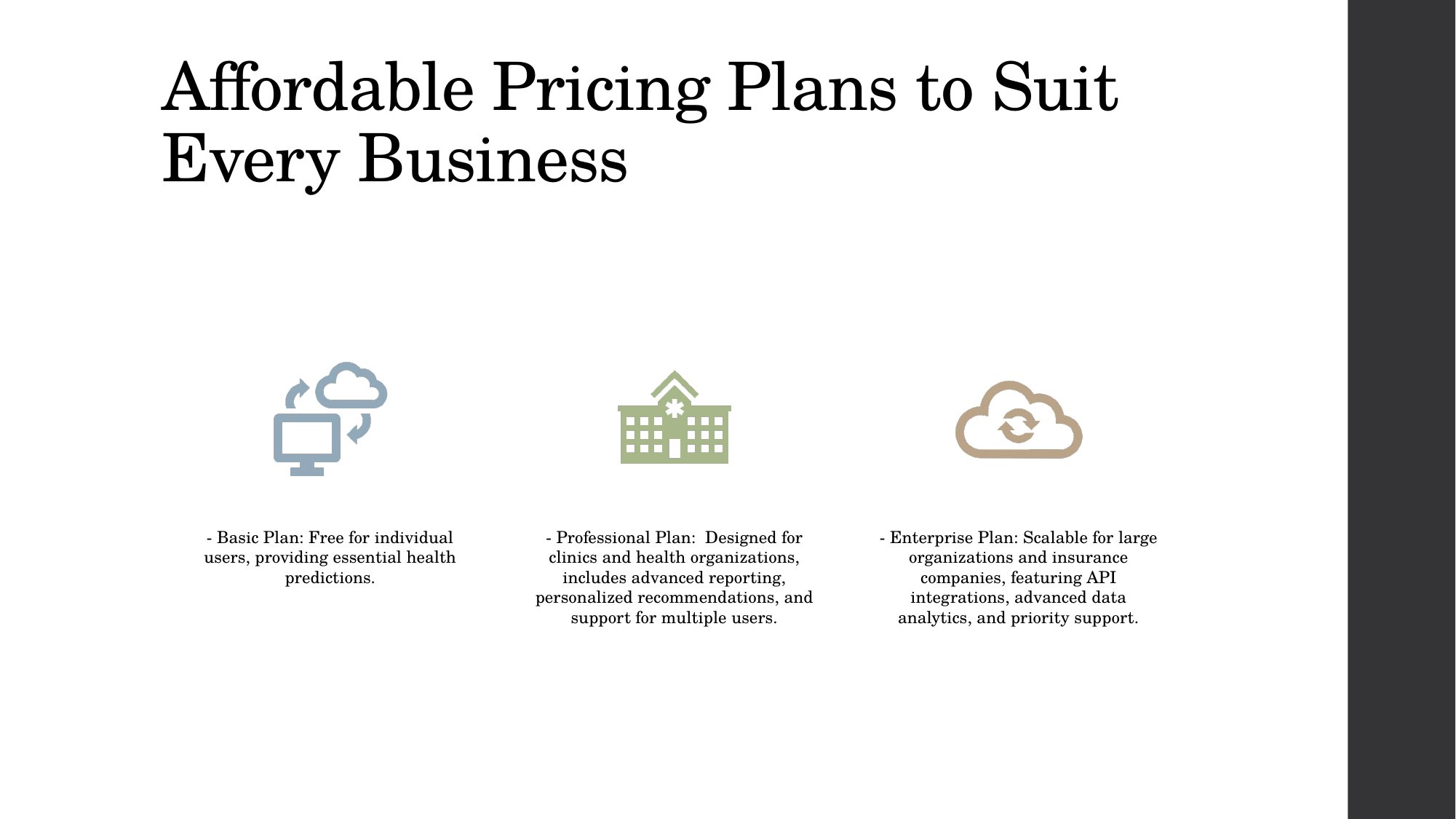

# Affordable Pricing Plans to Suit Every Business
- Basic Plan: Free for individual users, providing essential health predictions.
- Professional Plan:  Designed for clinics and health organizations, includes advanced reporting, personalized recommendations, and support for multiple users.
- Enterprise Plan: Scalable for large organizations and insurance companies, featuring API integrations, advanced data analytics, and priority support.